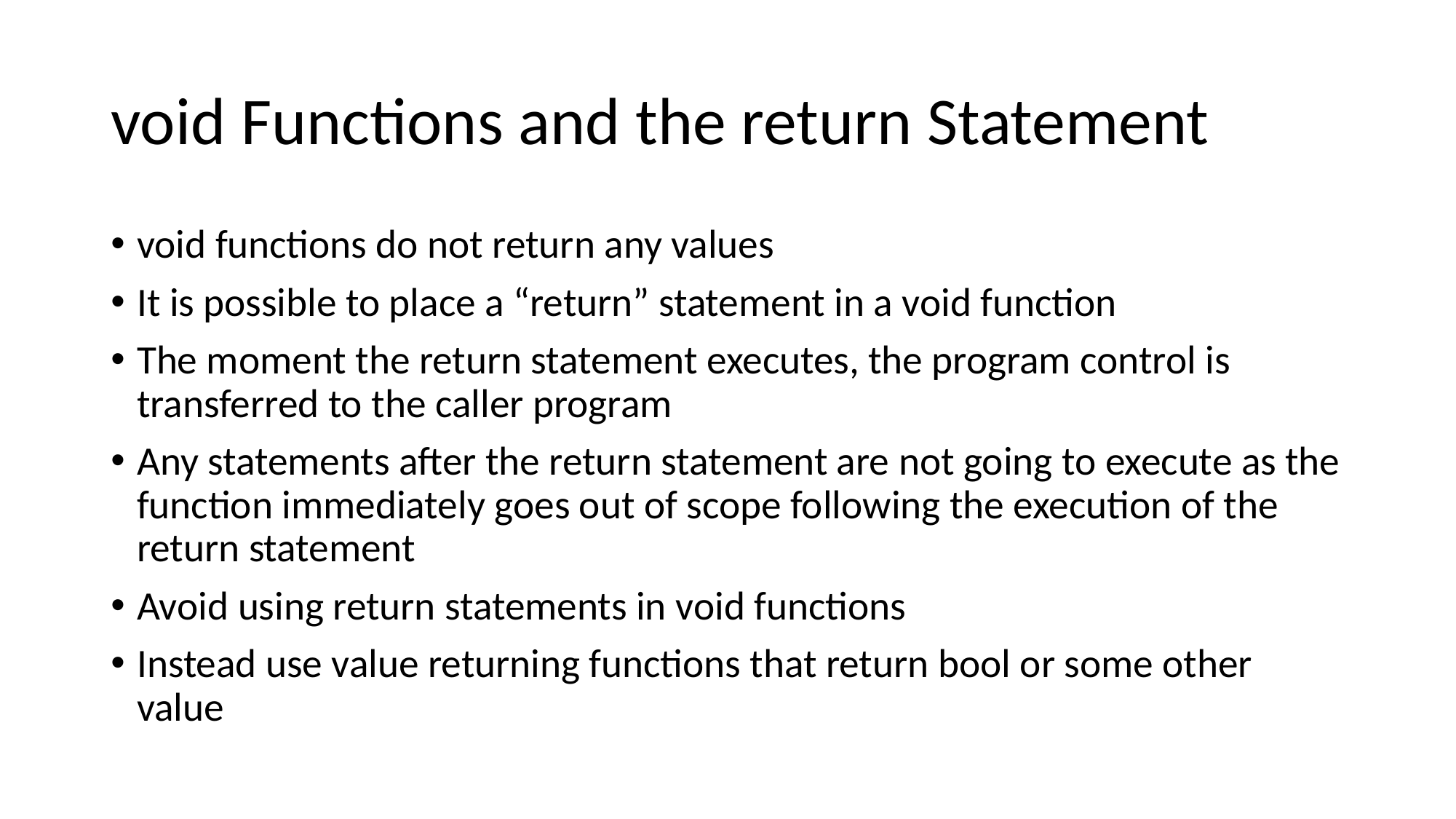

# void Functions and the return Statement
void functions do not return any values
It is possible to place a “return” statement in a void function
The moment the return statement executes, the program control is transferred to the caller program
Any statements after the return statement are not going to execute as the function immediately goes out of scope following the execution of the return statement
Avoid using return statements in void functions
Instead use value returning functions that return bool or some other value